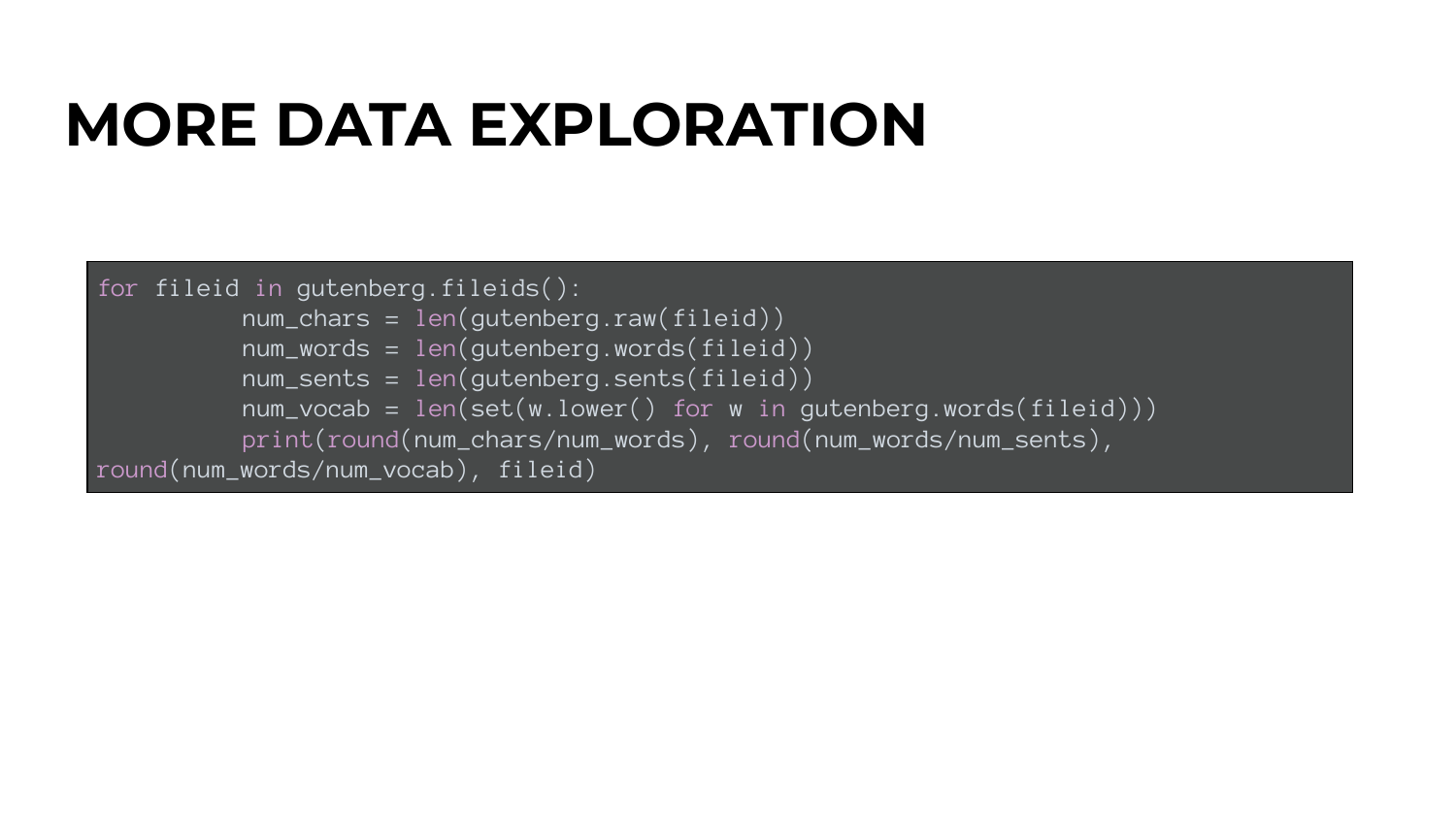

# MORE DATA EXPLORATION
| for fileid in gutenberg.fileids(): num\_chars = len(gutenberg.raw(fileid)) num\_words = len(gutenberg.words(fileid)) num\_sents = len(gutenberg.sents(fileid)) num\_vocab = len(set(w.lower() for w in gutenberg.words(fileid))) print(round(num\_chars/num\_words), round(num\_words/num\_sents), round(num\_words/num\_vocab), fileid) |
| --- |